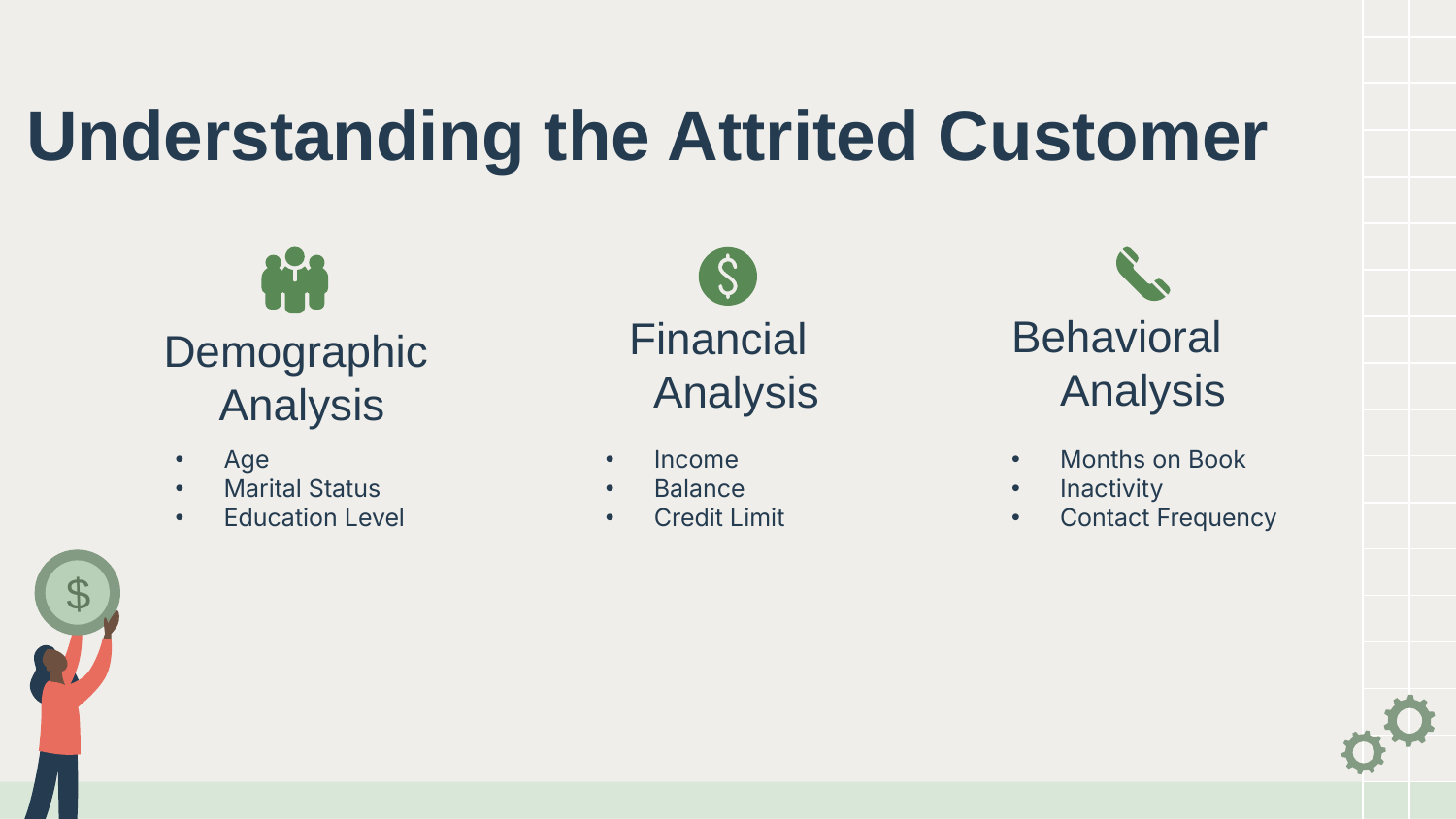

# Understanding the Attrited Customer

Behavioral Analysis
Financial Analysis
Demographic
 Analysis
Age
Marital Status
Education Level

Income
Balance
Credit Limit
Months on Book
Inactivity
Contact Frequency